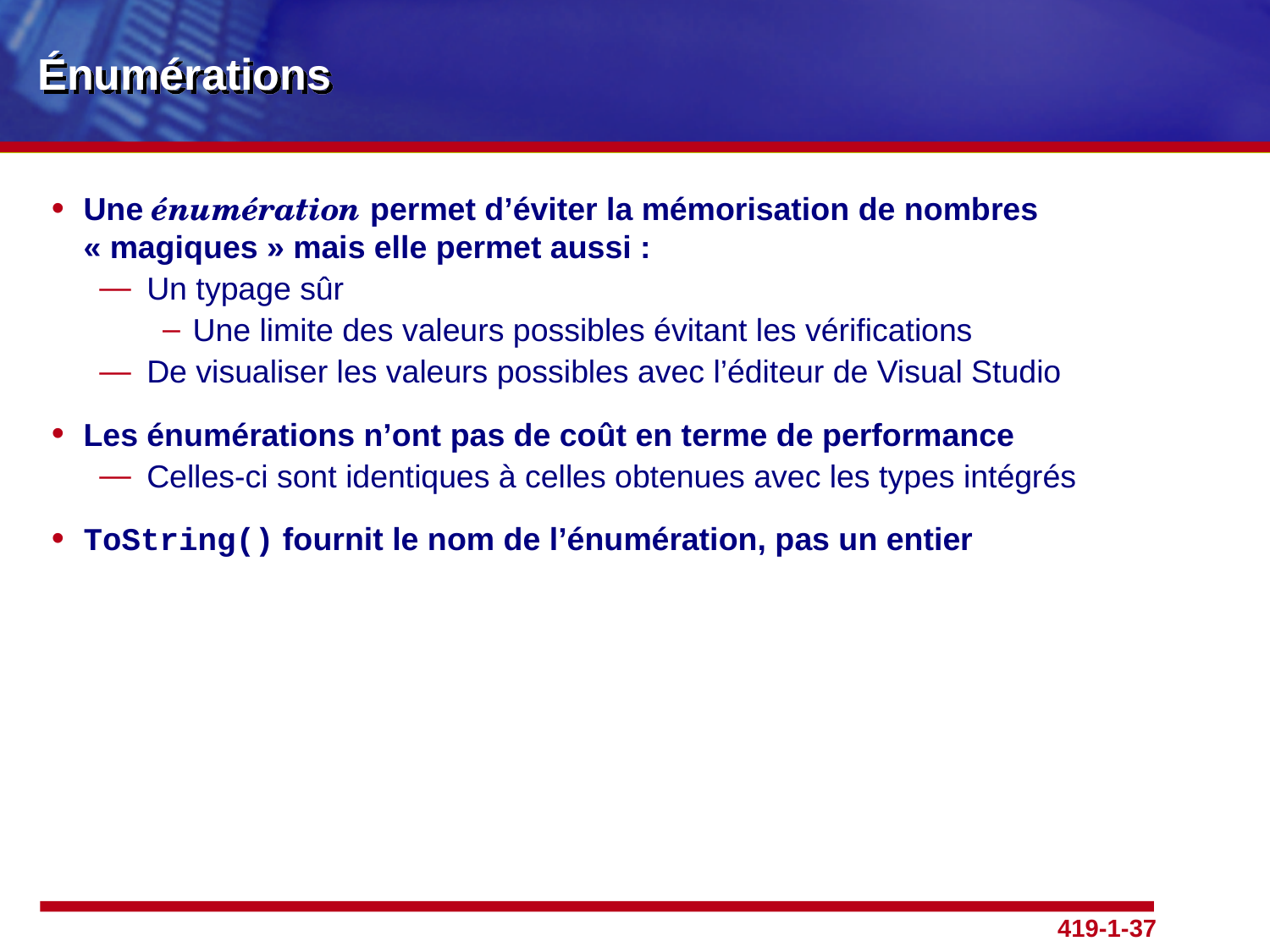

# Énumérations
Une énumération permet d’éviter la mémorisation de nombres
« magiques » mais elle permet aussi :
Un typage sûr
Une limite des valeurs possibles évitant les vérifications
De visualiser les valeurs possibles avec l’éditeur de Visual Studio
Les énumérations n’ont pas de coût en terme de performance
Celles-ci sont identiques à celles obtenues avec les types intégrés
ToString() fournit le nom de l’énumération, pas un entier